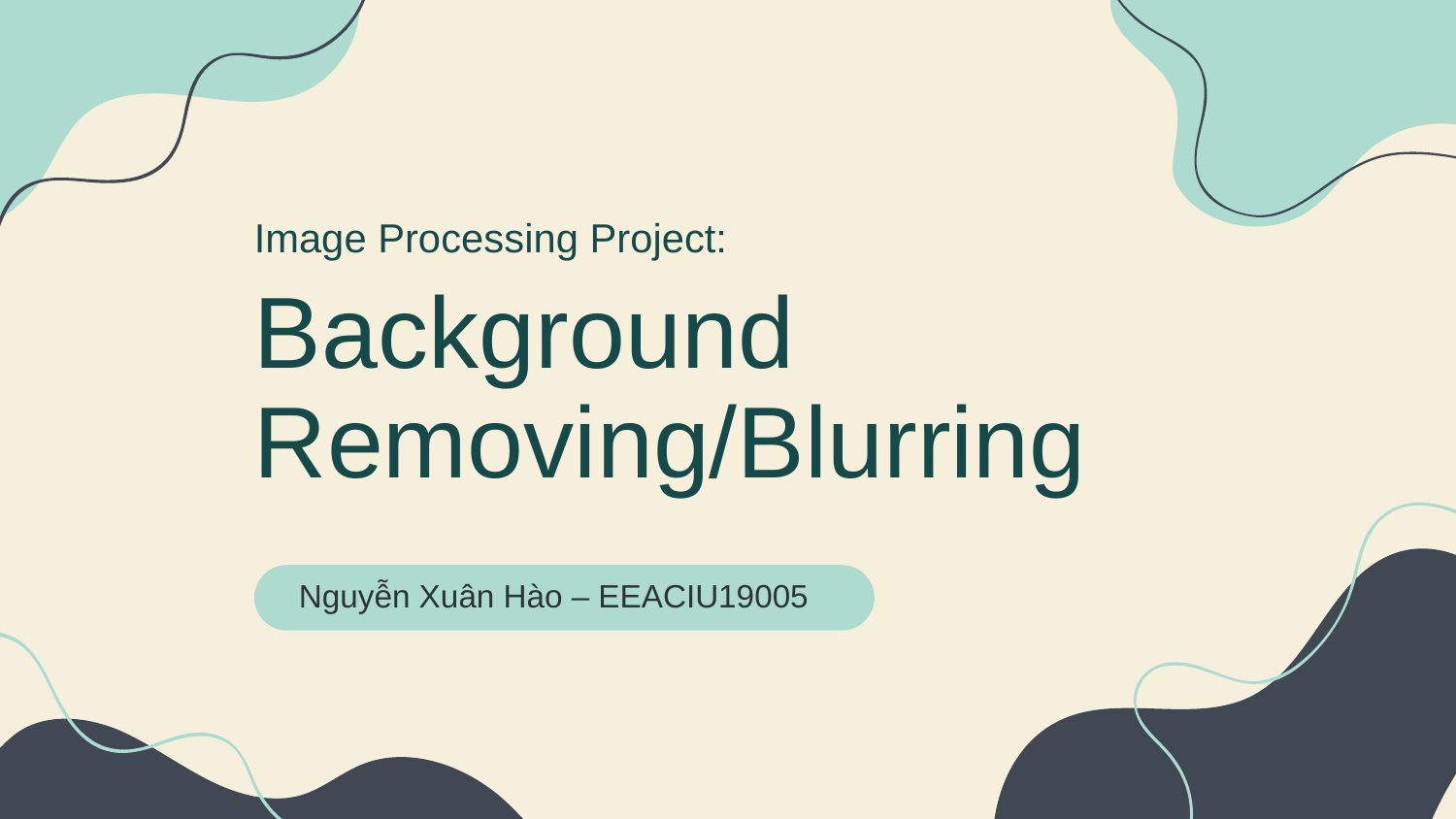

# Image Processing Project: Background Removing/Blurring

Nguyễn Xuân Hào – EEACIU19005